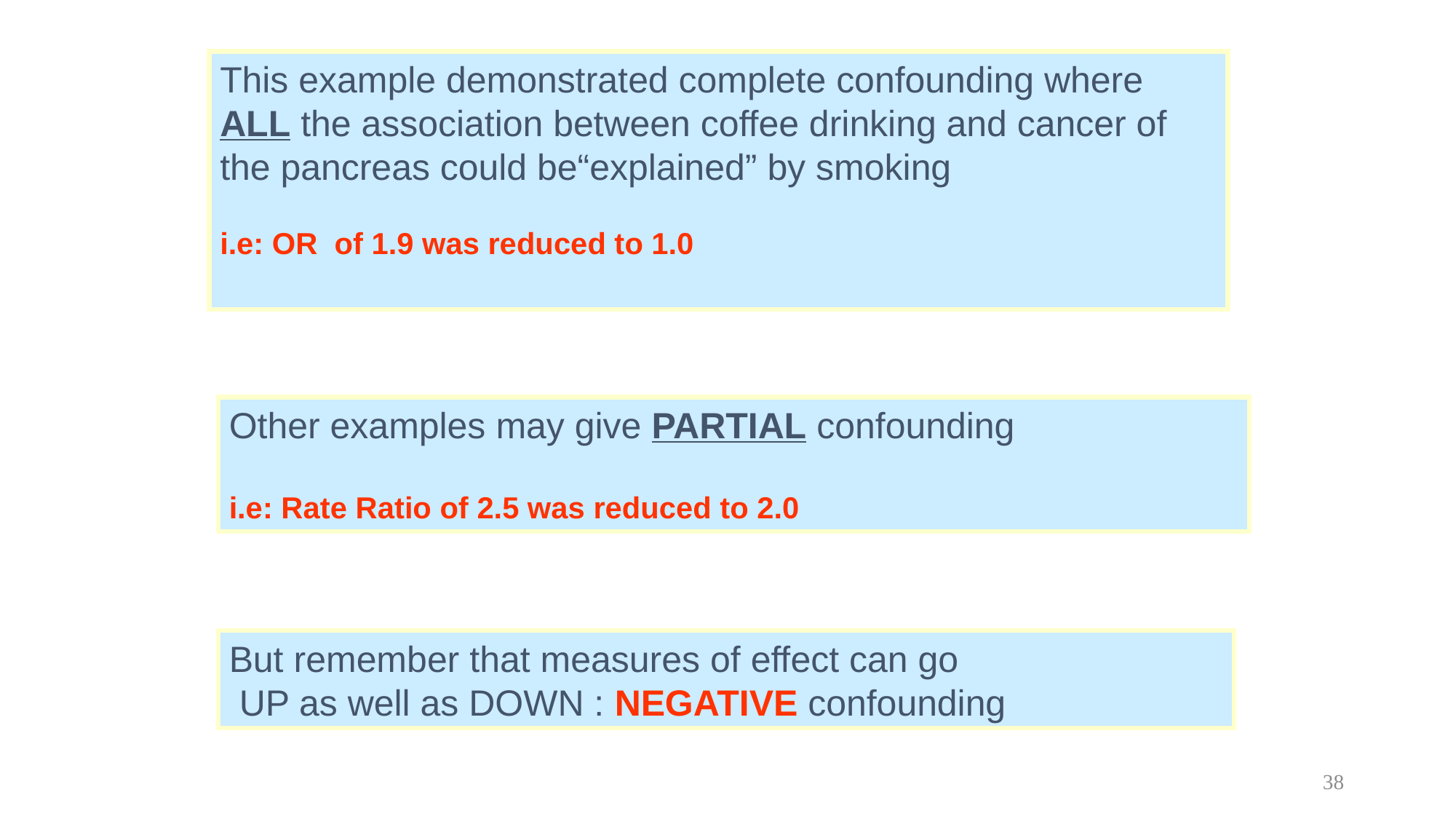

This example demonstrated complete confounding where ALL the association between coffee drinking and cancer of the pancreas could be“explained” by smoking

i.e: OR  of 1.9 was reduced to 1.0

Other examples may give PARTIAL confounding

i.e: Rate Ratio of 2.5 was reduced to 2.0
But remember that measures of effect can go
 UP as well as DOWN : NEGATIVE confounding
38